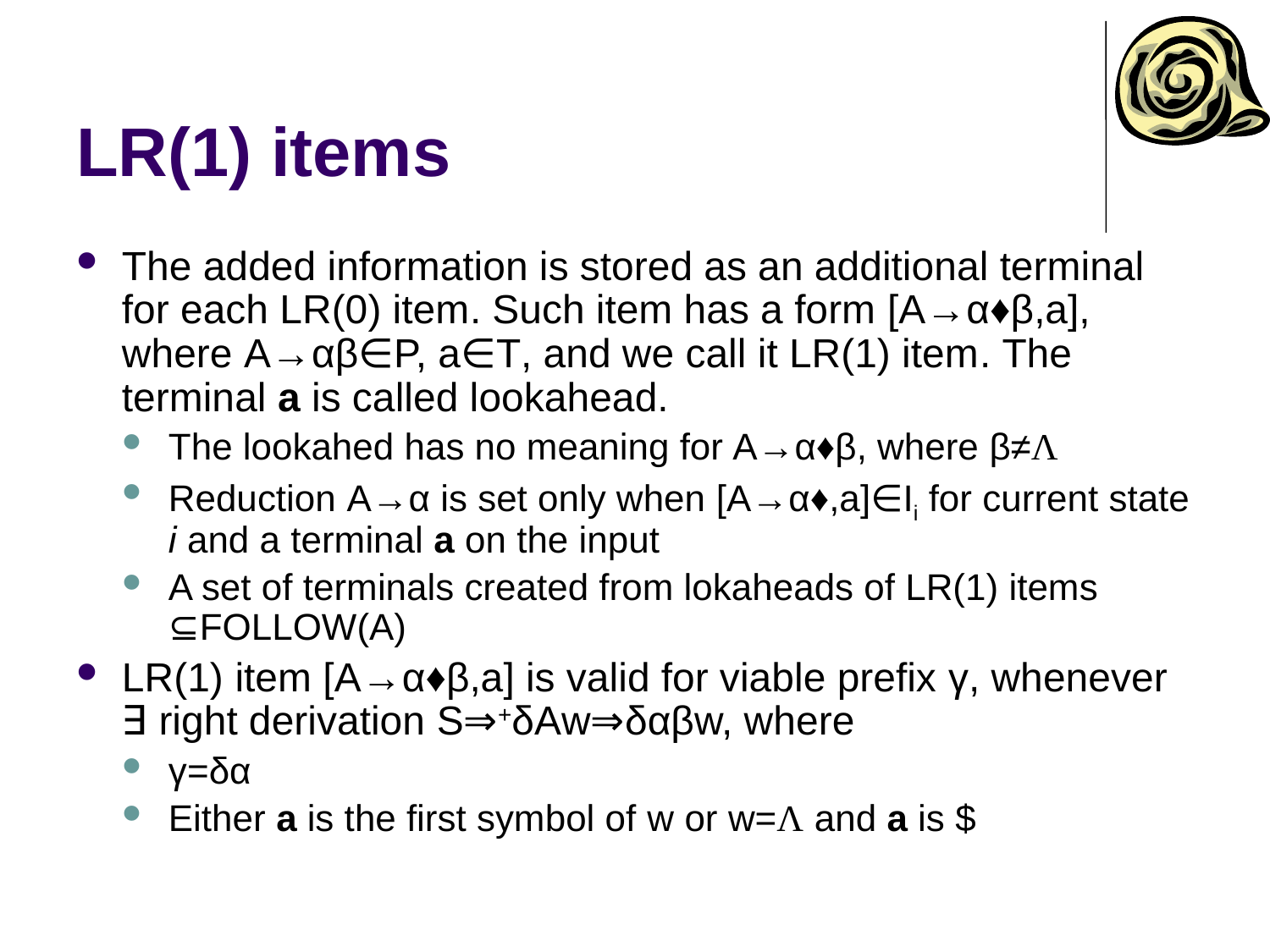

# LR(1) items
The added information is stored as an additional terminal for each LR(0) item. Such item has a form [A→α♦β,a], where A→αβ∈P, a∈T, and we call it LR(1) item. The terminal a is called lookahead.
The lookahed has no meaning for A→α♦β, where β≠Λ
Reduction A→α is set only when [A→α♦,a]∈Ii for current state i and a terminal a on the input
A set of terminals created from lokaheads of LR(1) items ⊆FOLLOW(A)
LR(1) item [A→α♦β,a] is valid for viable prefix γ, whenever ∃ right derivation S⇒+δAw⇒δαβw, where
γ=δα
Either a is the first symbol of w or w=Λ and a is $